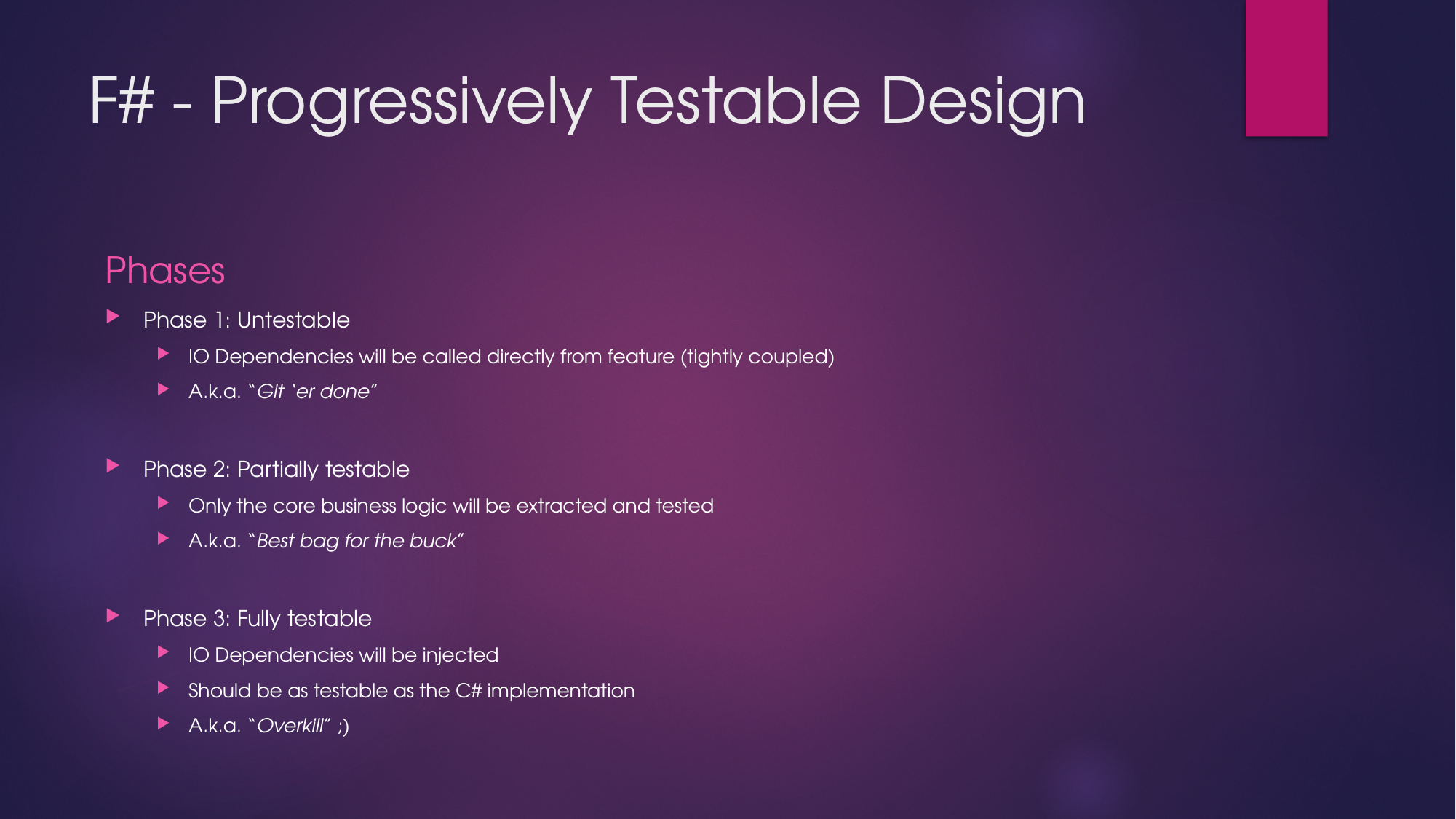

# F# - Progressively Testable Design
Phases
Phase 1: Untestable
IO Dependencies will be called directly from feature (tightly coupled)
A.k.a. “Git ‘er done”

Phase 2: Partially testable
Only the core business logic will be extracted and tested
A.k.a. “Best bag for the buck”

Phase 3: Fully testable
IO Dependencies will be injected
Should be as testable as the C# implementation
A.k.a. “Overkill” ;)